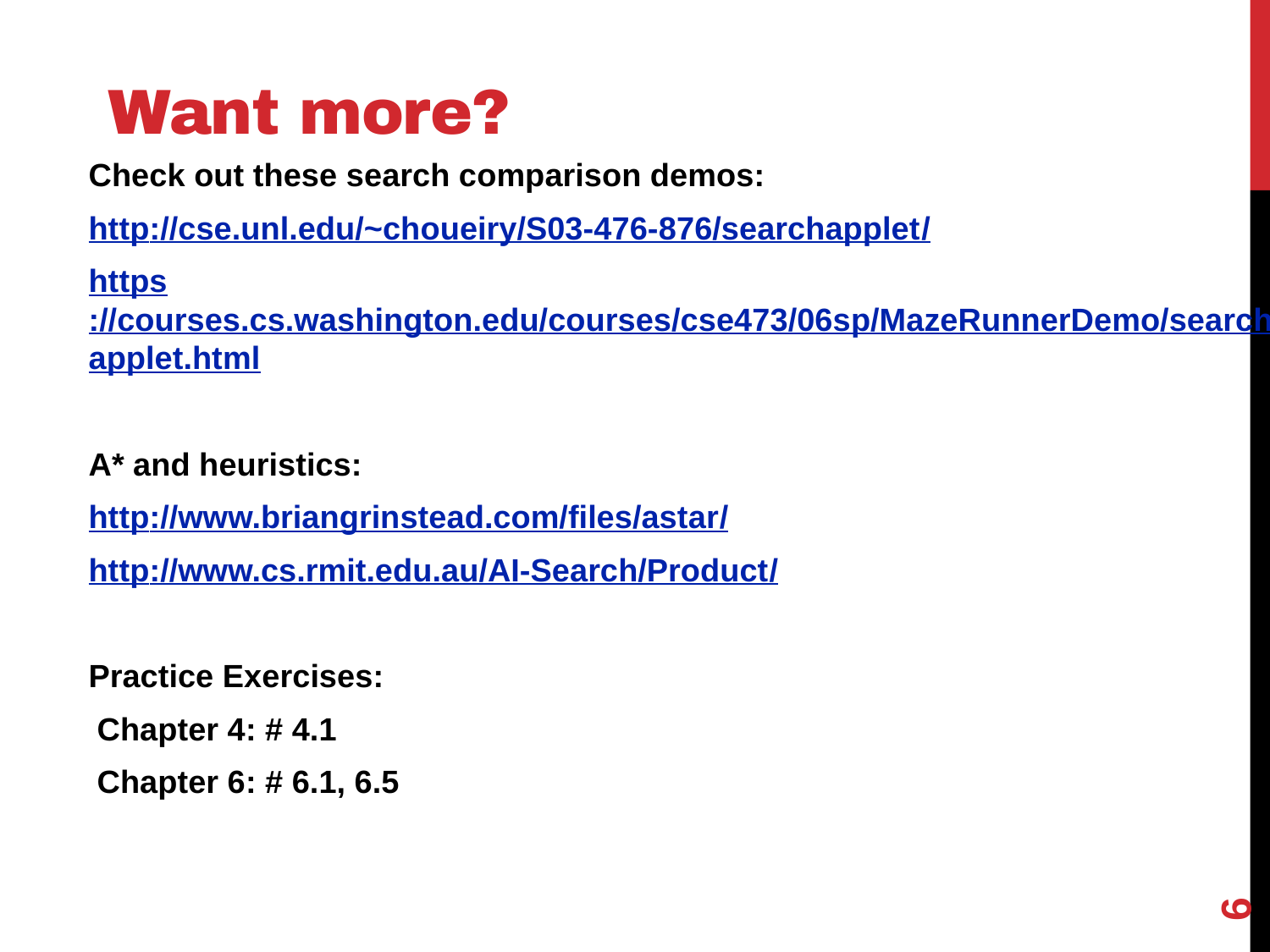

# Want more?

Check out these search comparison demos:
http://cse.unl.edu/~choueiry/S03-476-876/searchapplet/
https://courses.cs.washington.edu/courses/cse473/06sp/MazeRunnerDemo/search/applet.html

A* and heuristics:
http://www.briangrinstead.com/files/astar/
http://www.cs.rmit.edu.au/AI-Search/Product/

Practice Exercises:
	Chapter 4: # 4.1
	Chapter 6: # 6.1, 6.5

6